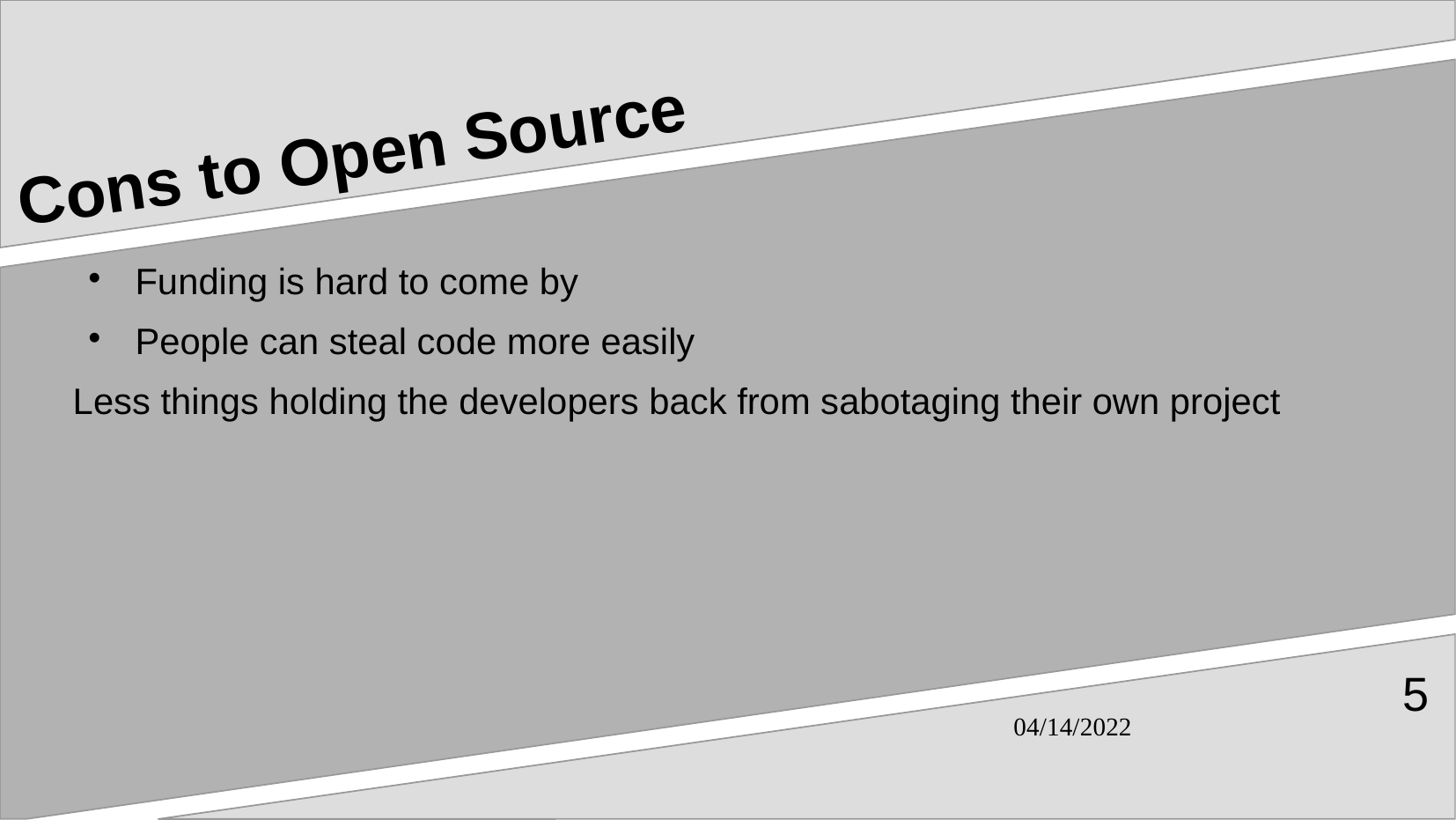

# Cons to Open Source
Funding is hard to come by
People can steal code more easily
Less things holding the developers back from sabotaging their own project
5
04/14/2022